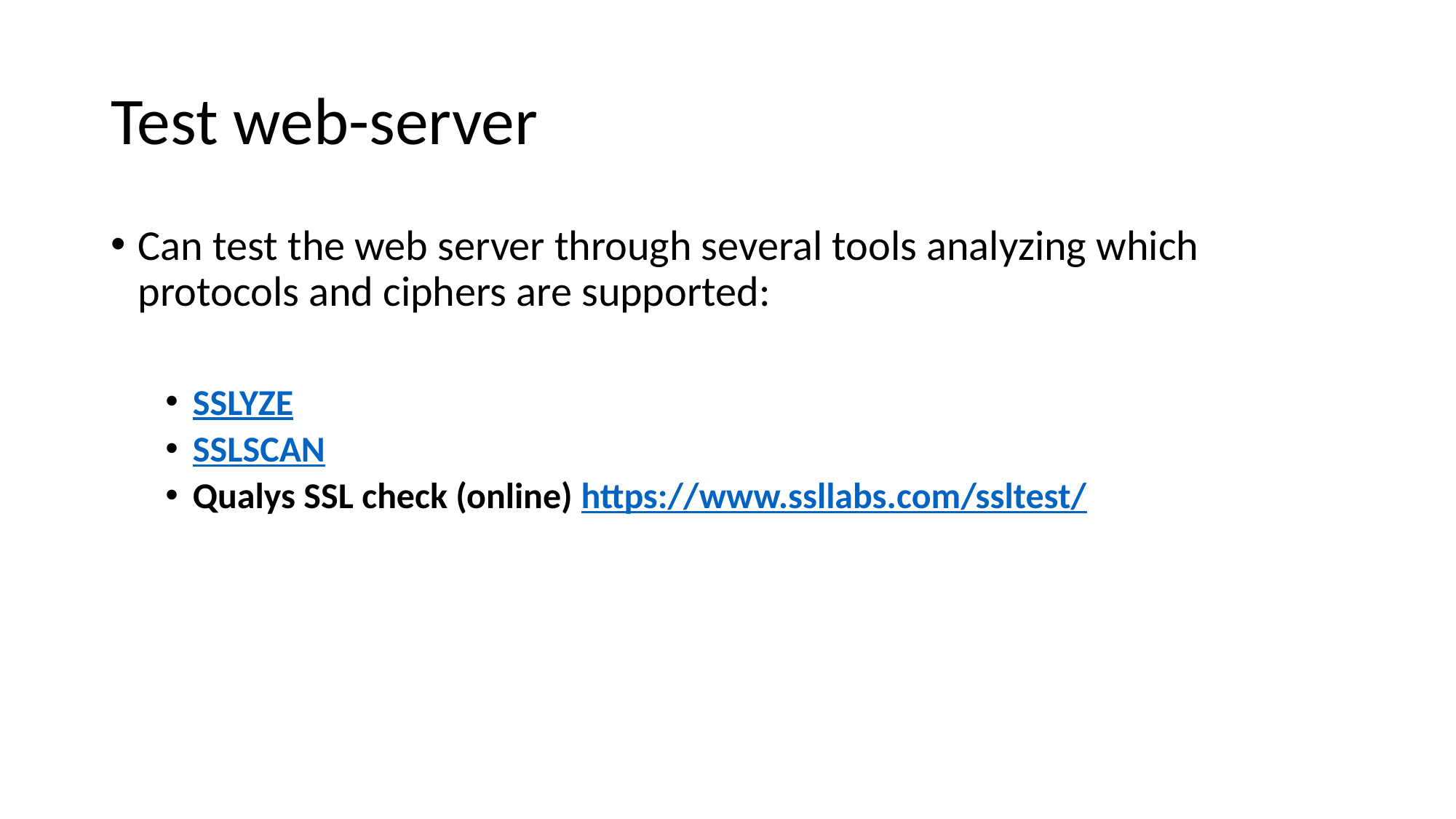

# Test web-server
Can test the web server through several tools analyzing which protocols and ciphers are supported:

SSLYZE
SSLSCAN
Qualys SSL check (online) https://www.ssllabs.com/ssltest/